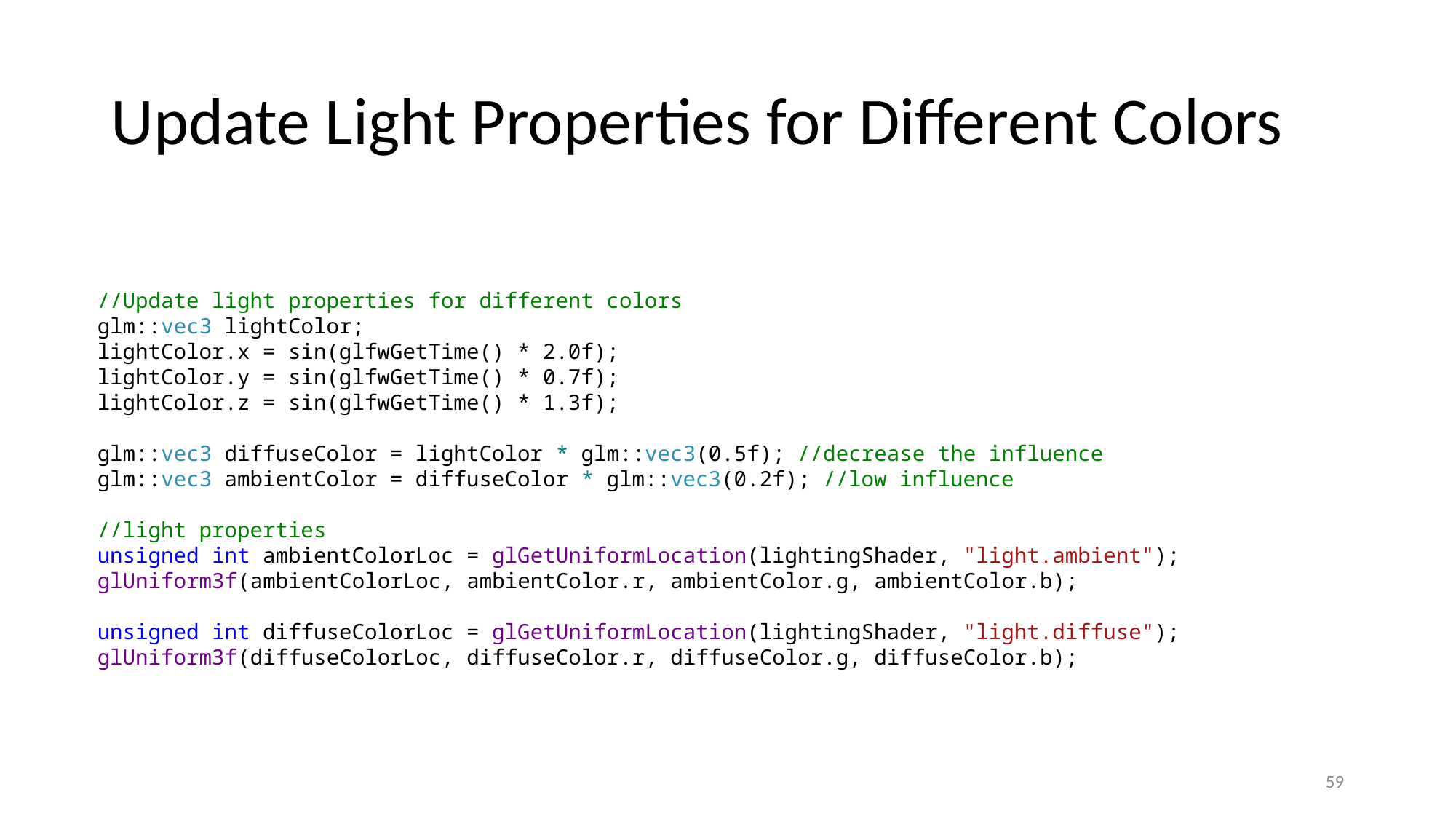

# Update Light Properties for Different Colors
//Update light properties for different colors
glm::vec3 lightColor;
lightColor.x = sin(glfwGetTime() * 2.0f);
lightColor.y = sin(glfwGetTime() * 0.7f);
lightColor.z = sin(glfwGetTime() * 1.3f);

glm::vec3 diffuseColor = lightColor * glm::vec3(0.5f); //decrease the influence
glm::vec3 ambientColor = diffuseColor * glm::vec3(0.2f); //low influence

//light properties
unsigned int ambientColorLoc = glGetUniformLocation(lightingShader, "light.ambient");
glUniform3f(ambientColorLoc, ambientColor.r, ambientColor.g, ambientColor.b);

unsigned int diffuseColorLoc = glGetUniformLocation(lightingShader, "light.diffuse");
glUniform3f(diffuseColorLoc, diffuseColor.r, diffuseColor.g, diffuseColor.b);
59